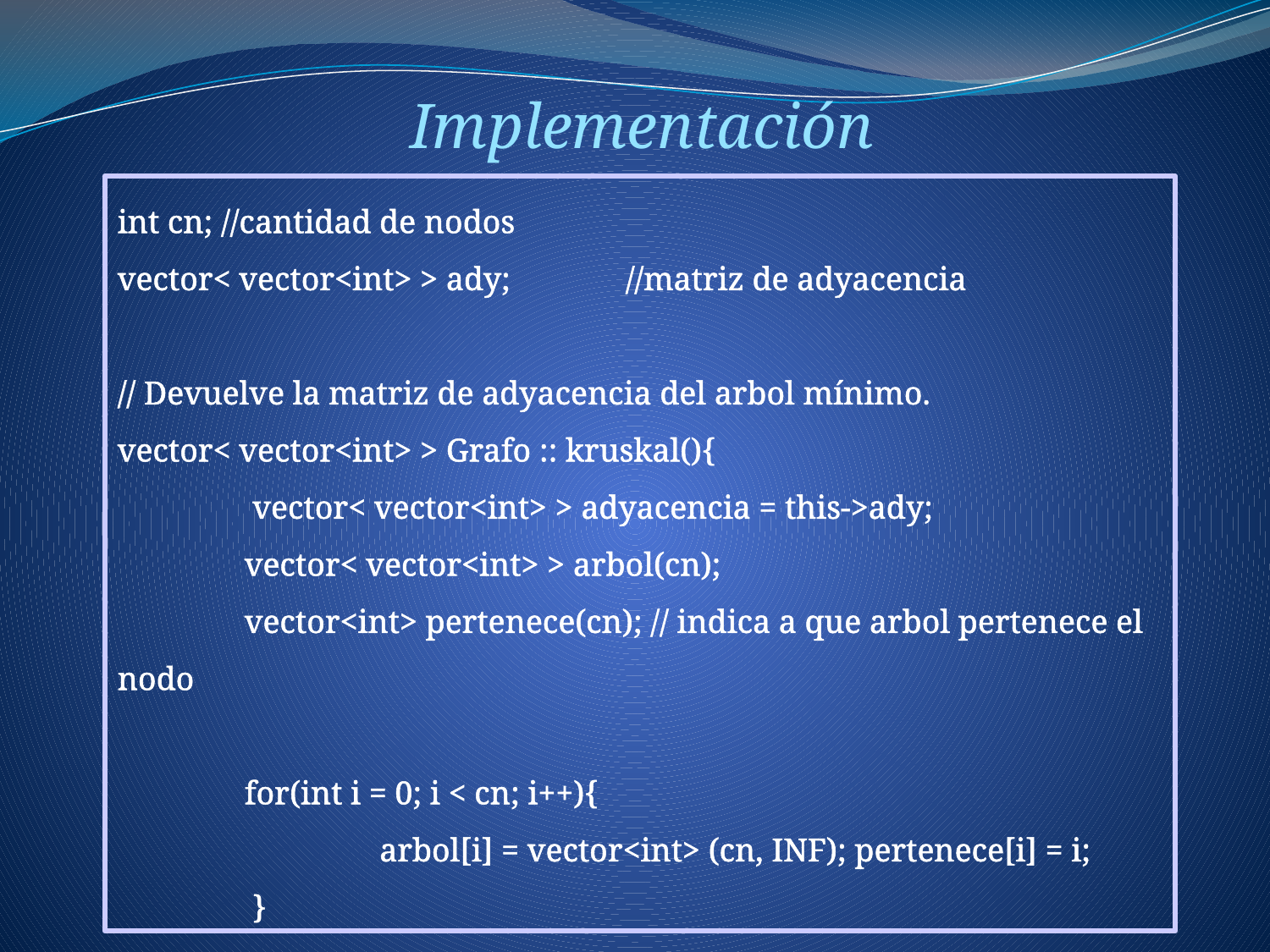

# Implementación
int cn; //cantidad de nodos
vector< vector<int> > ady;	//matriz de adyacencia

// Devuelve la matriz de adyacencia del arbol mínimo.
vector< vector<int> > Grafo :: kruskal(){
	 vector< vector<int> > adyacencia = this->ady;
	vector< vector<int> > arbol(cn);
	vector<int> pertenece(cn); // indica a que arbol pertenece el nodo

	for(int i = 0; i < cn; i++){
		 arbol[i] = vector<int> (cn, INF); pertenece[i] = i;
	 }